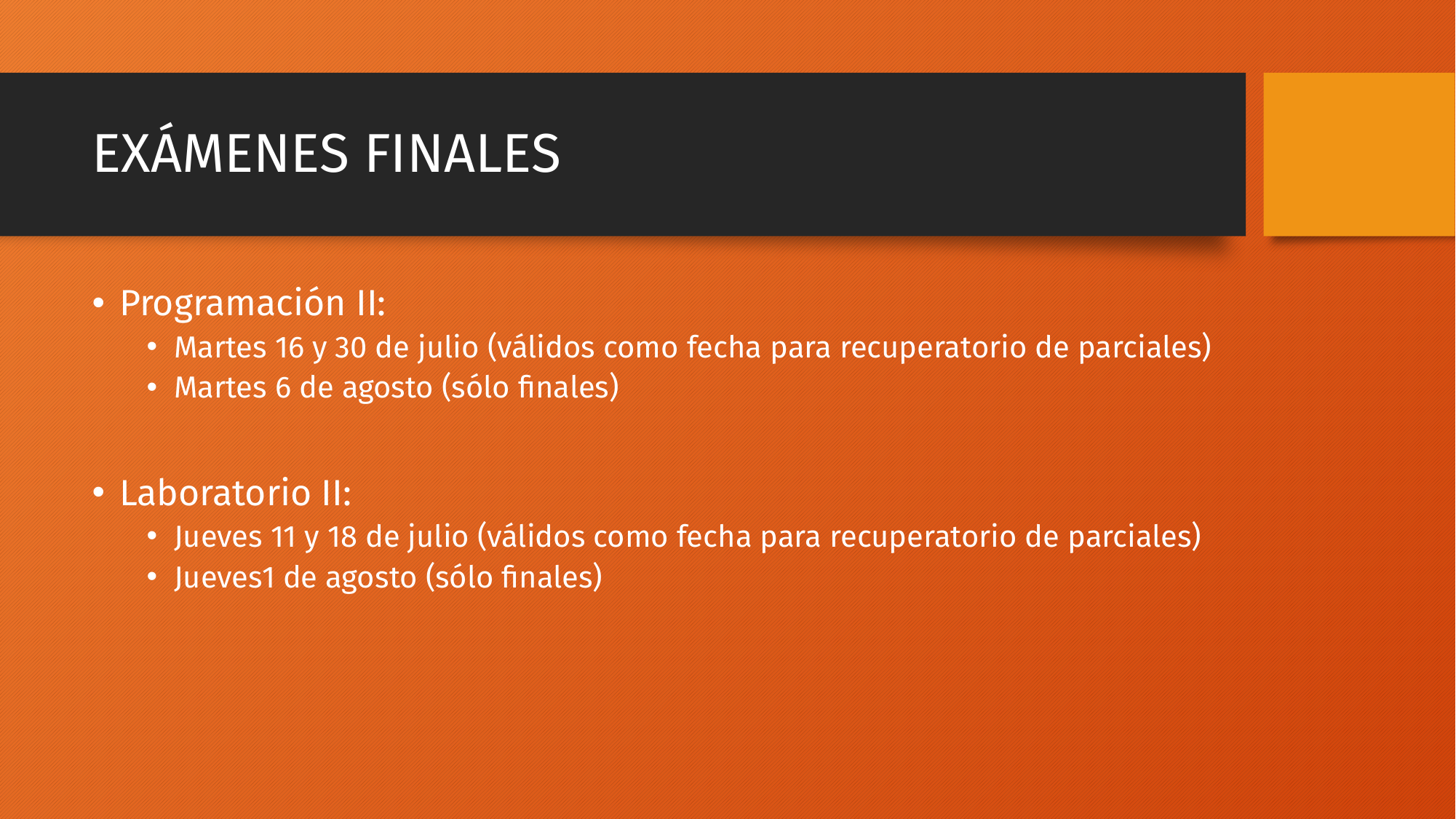

# EXÁMENES FINALES
Programación II:
Martes 16 y 30 de julio (válidos como fecha para recuperatorio de parciales)
Martes 6 de agosto (sólo finales)

Laboratorio II:
Jueves 11 y 18 de julio (válidos como fecha para recuperatorio de parciales)
Jueves1 de agosto (sólo finales)